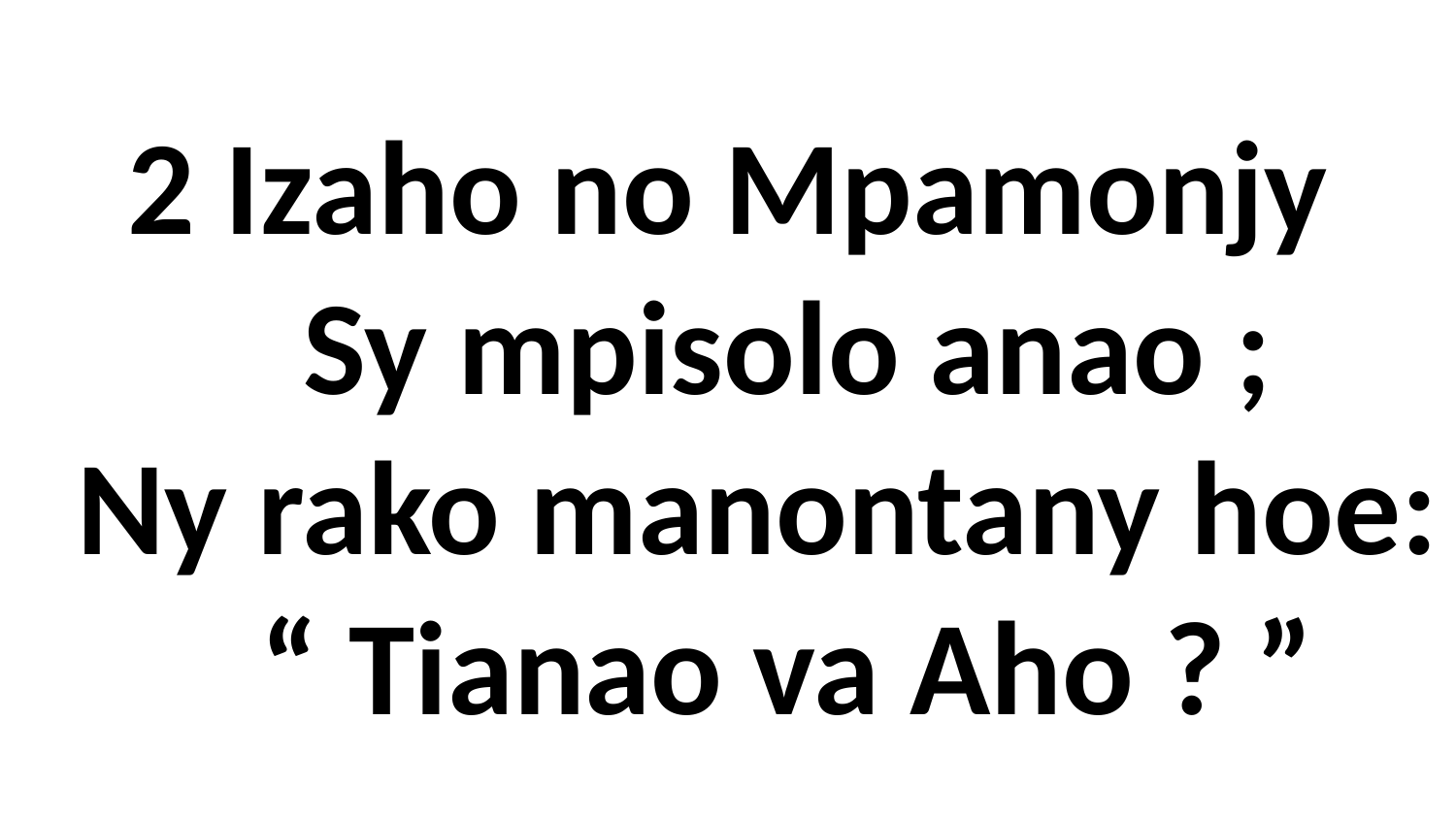

# 2 Izaho no Mpamonjy Sy mpisolo anao ; Ny rako manontany hoe: “ Tianao va Aho ? ”